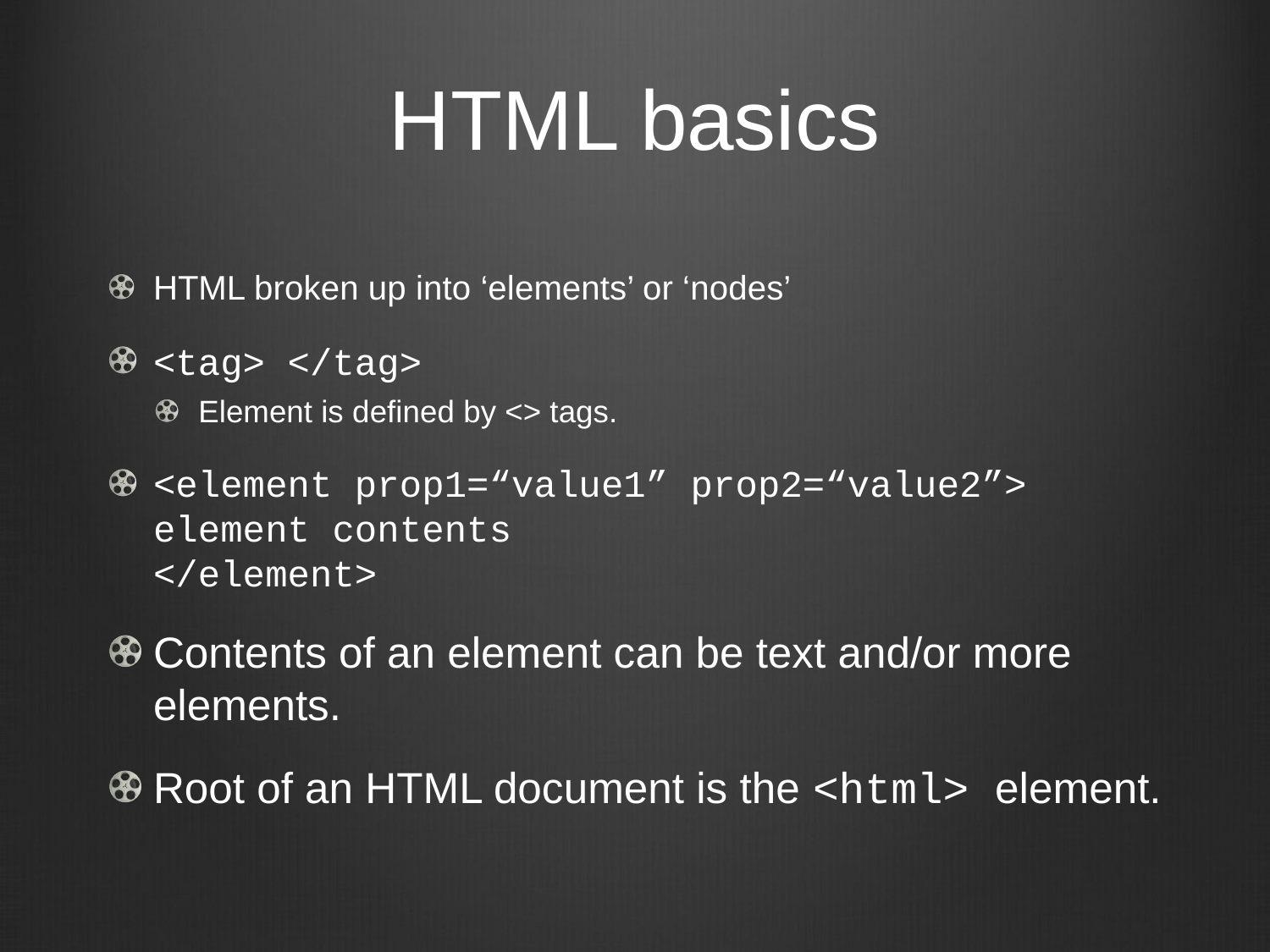

# HTML basics
HTML broken up into ‘elements’ or ‘nodes’
<tag> </tag>
Element is defined by <> tags.
<element prop1=“value1” prop2=“value2”> 	element contents
</element>
Contents of an element can be text and/or more elements.
Root of an HTML document is the <html> element.